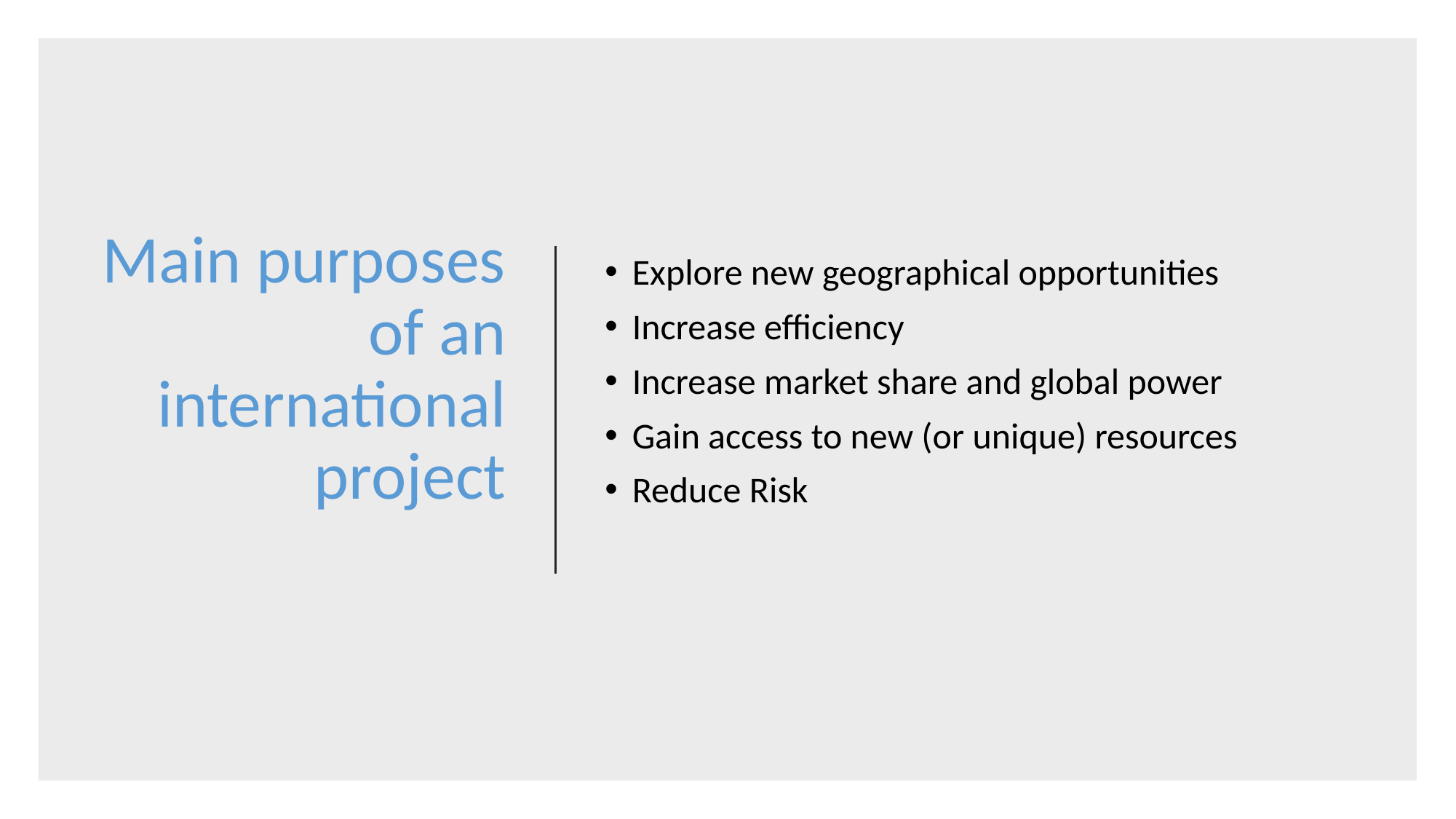

# Main purposes of an international project
Explore new geographical opportunities
Increase efficiency
Increase market share and global power
Gain access to new (or unique) resources
Reduce Risk